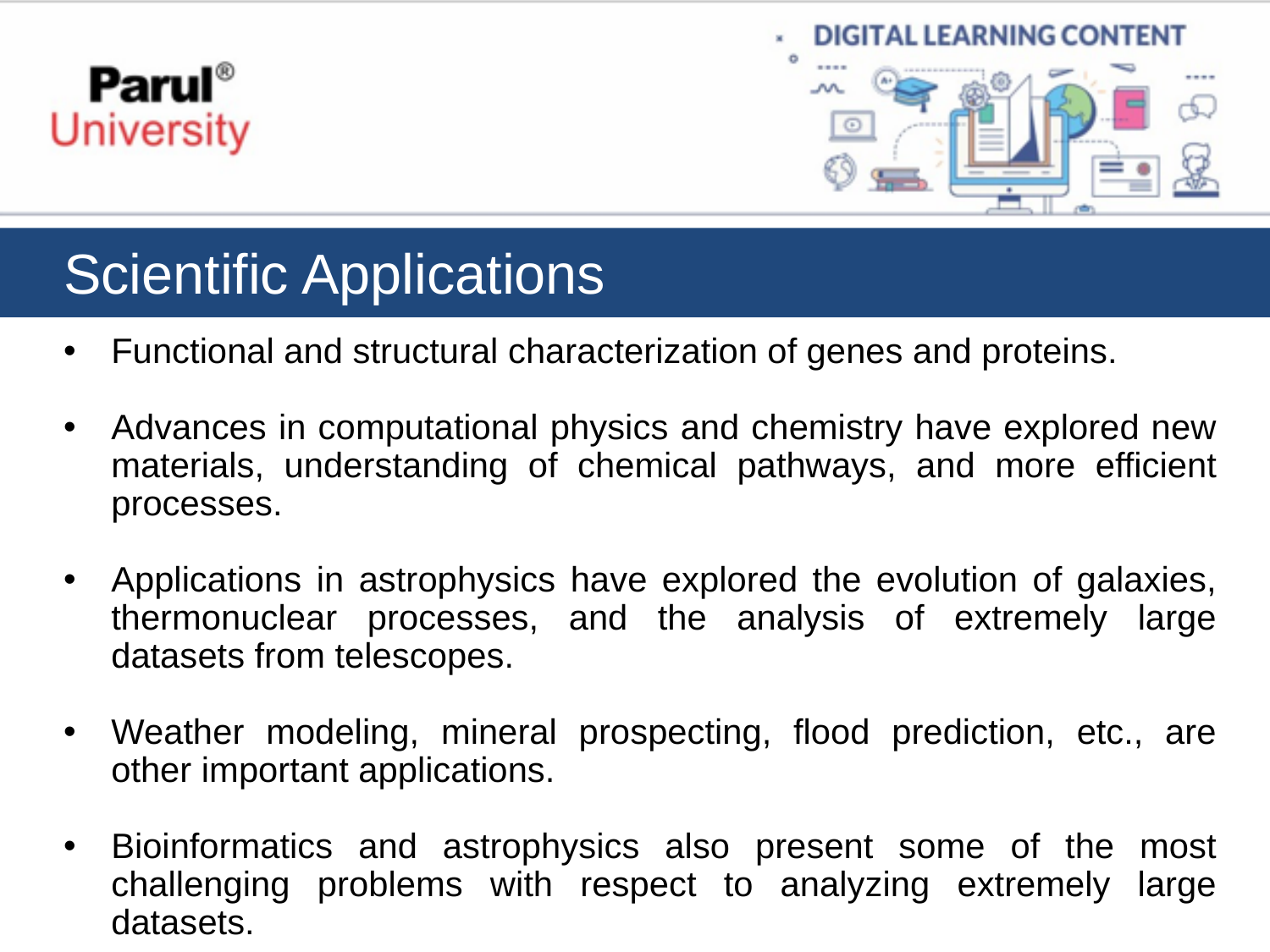

Scientific Applications
Functional and structural characterization of genes and proteins.

Advances in computational physics and chemistry have explored new materials, understanding of chemical pathways, and more efficient processes.

Applications in astrophysics have explored the evolution of galaxies, thermonuclear processes, and the analysis of extremely large datasets from telescopes.

Weather modeling, mineral prospecting, flood prediction, etc., are other important applications.

Bioinformatics and astrophysics also present some of the most challenging problems with respect to analyzing extremely large datasets.